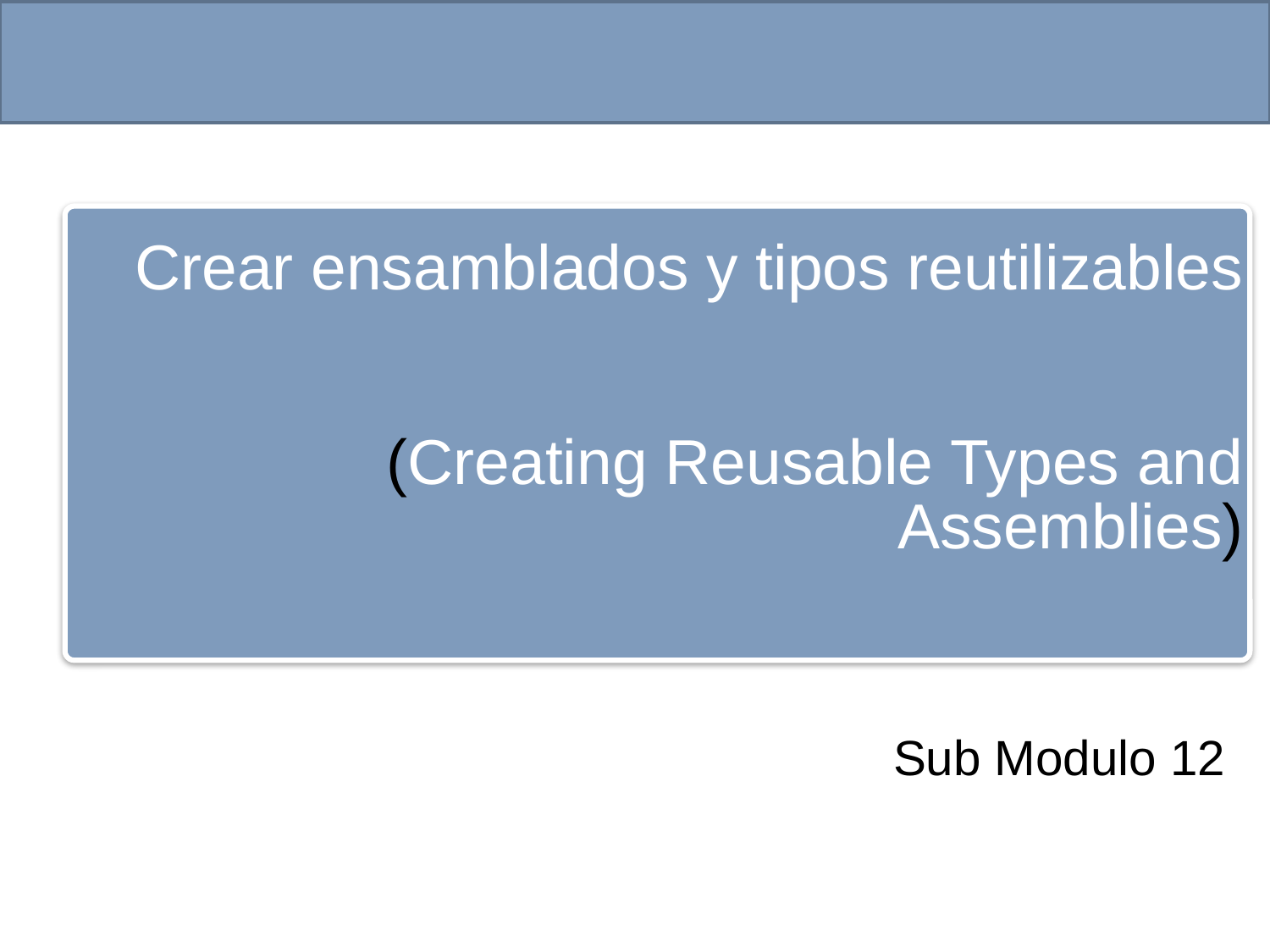

# Crear ensamblados y tipos reutilizables (Creating Reusable Types and Assemblies)
Sub Modulo 12